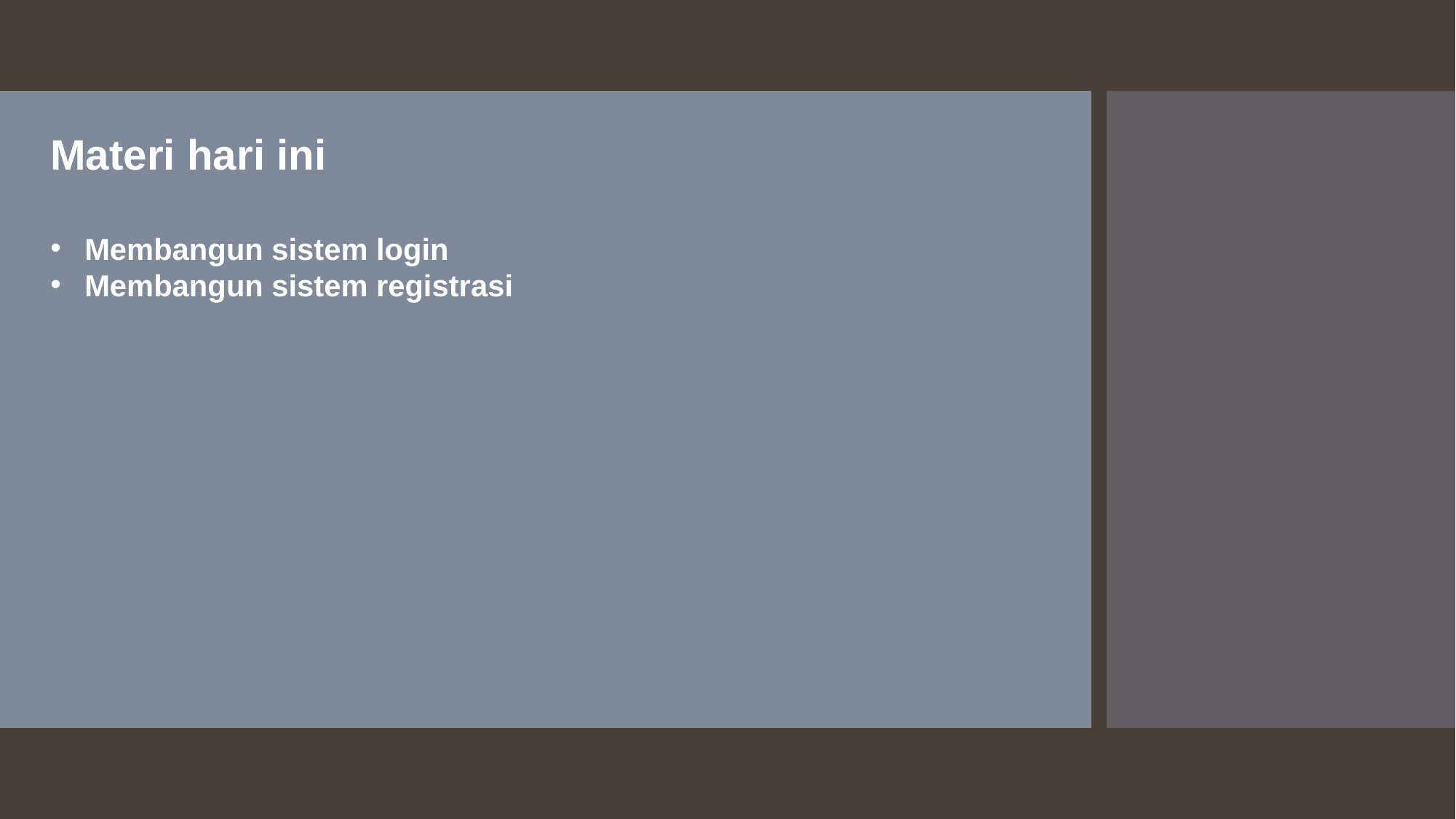

Materi hari ini

Membangun sistem login
Membangun sistem registrasi